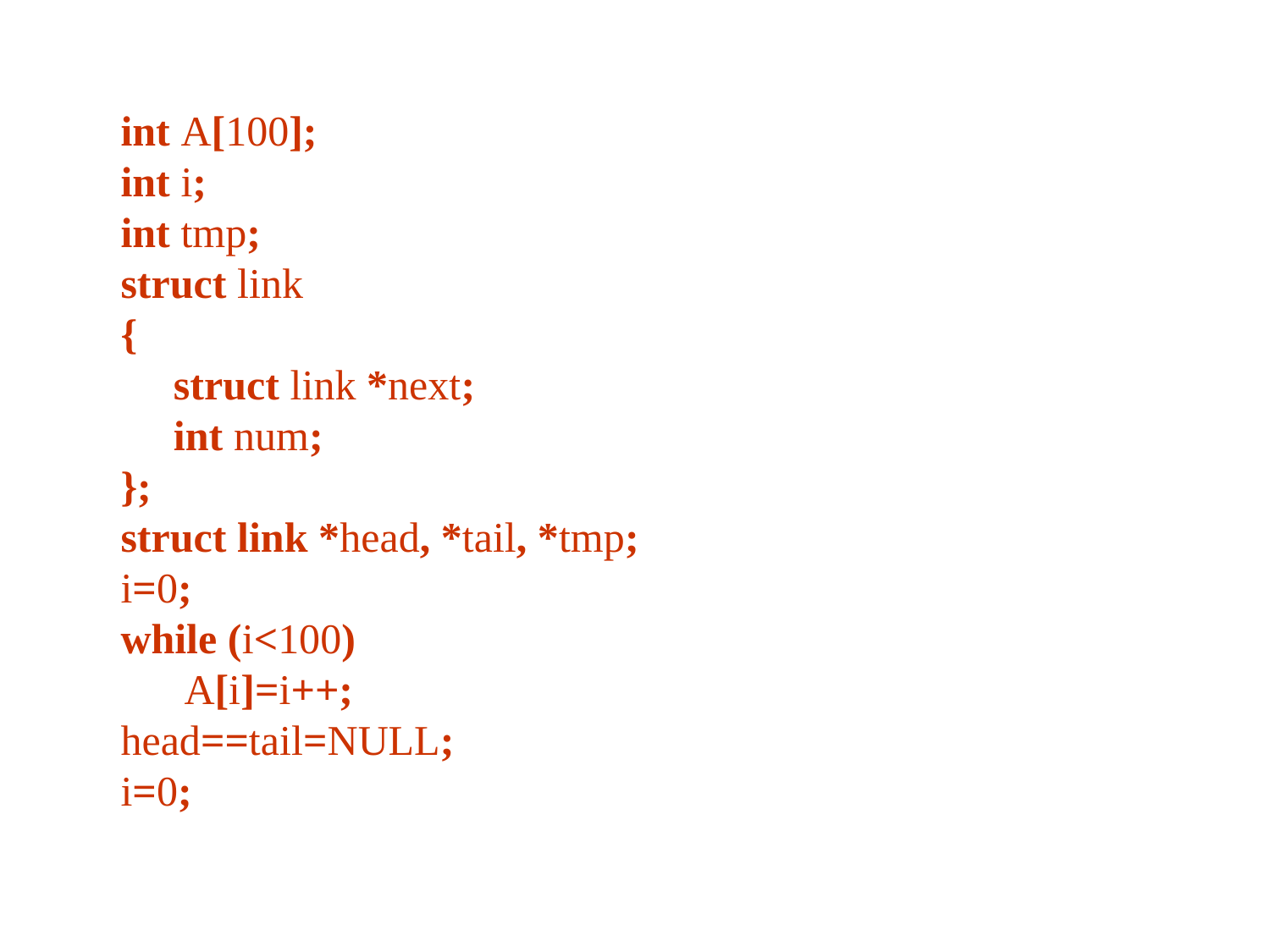

int A[100];
int i;
int tmp;
struct link
{
     struct link *next;
     int num;
};
struct link *head, *tail, *tmp;
i=0;
while (i<100)
      A[i]=i++;
head==tail=NULL;
i=0;
104